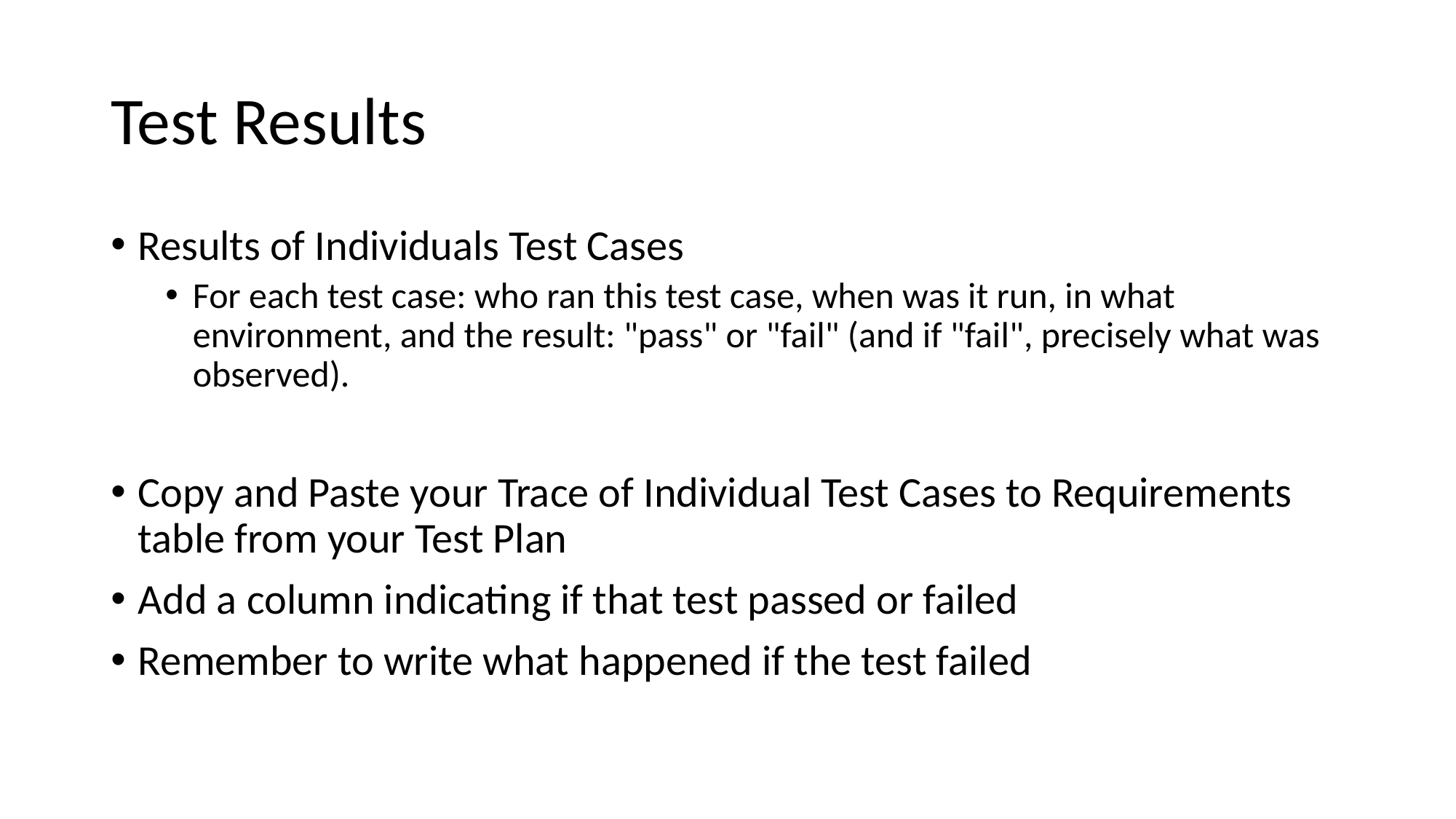

# Test Results
Results of Individuals Test Cases
For each test case: who ran this test case, when was it run, in what environment, and the result: "pass" or "fail" (and if "fail", precisely what was observed).

Copy and Paste your Trace of Individual Test Cases to Requirements table from your Test Plan
Add a column indicating if that test passed or failed
Remember to write what happened if the test failed